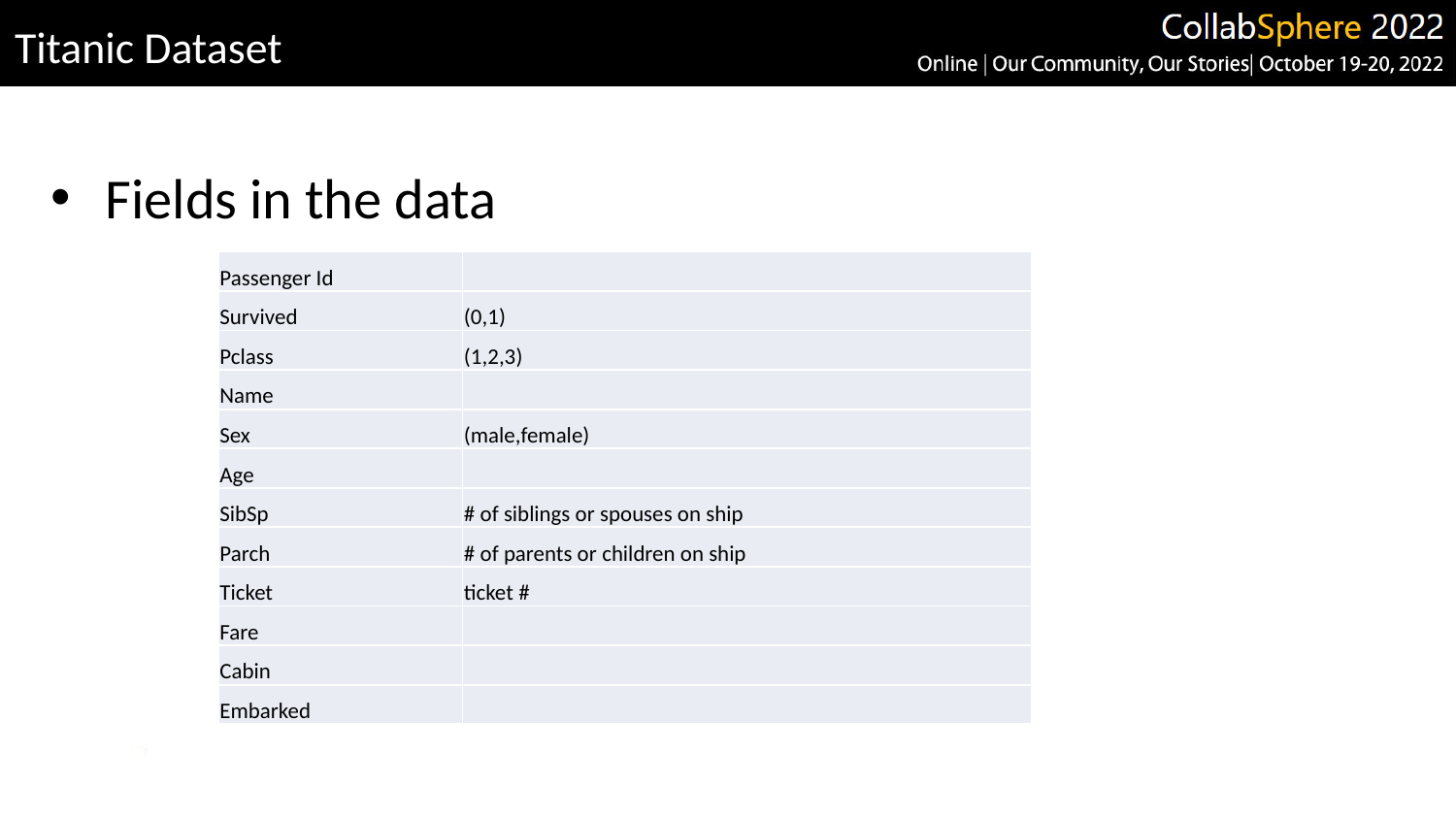

# Titanic Dataset
Fields in the data

| Passenger Id |  |
| --- | --- |
| Survived | (0,1) |
| Pclass | (1,2,3) |
| Name |  |
| Sex | (male,female) |
| Age |  |
| SibSp | # of siblings or spouses on ship |
| Parch | # of parents or children on ship |
| Ticket | ticket # |
| Fare |  |
| Cabin |  |
| Embarked |  |